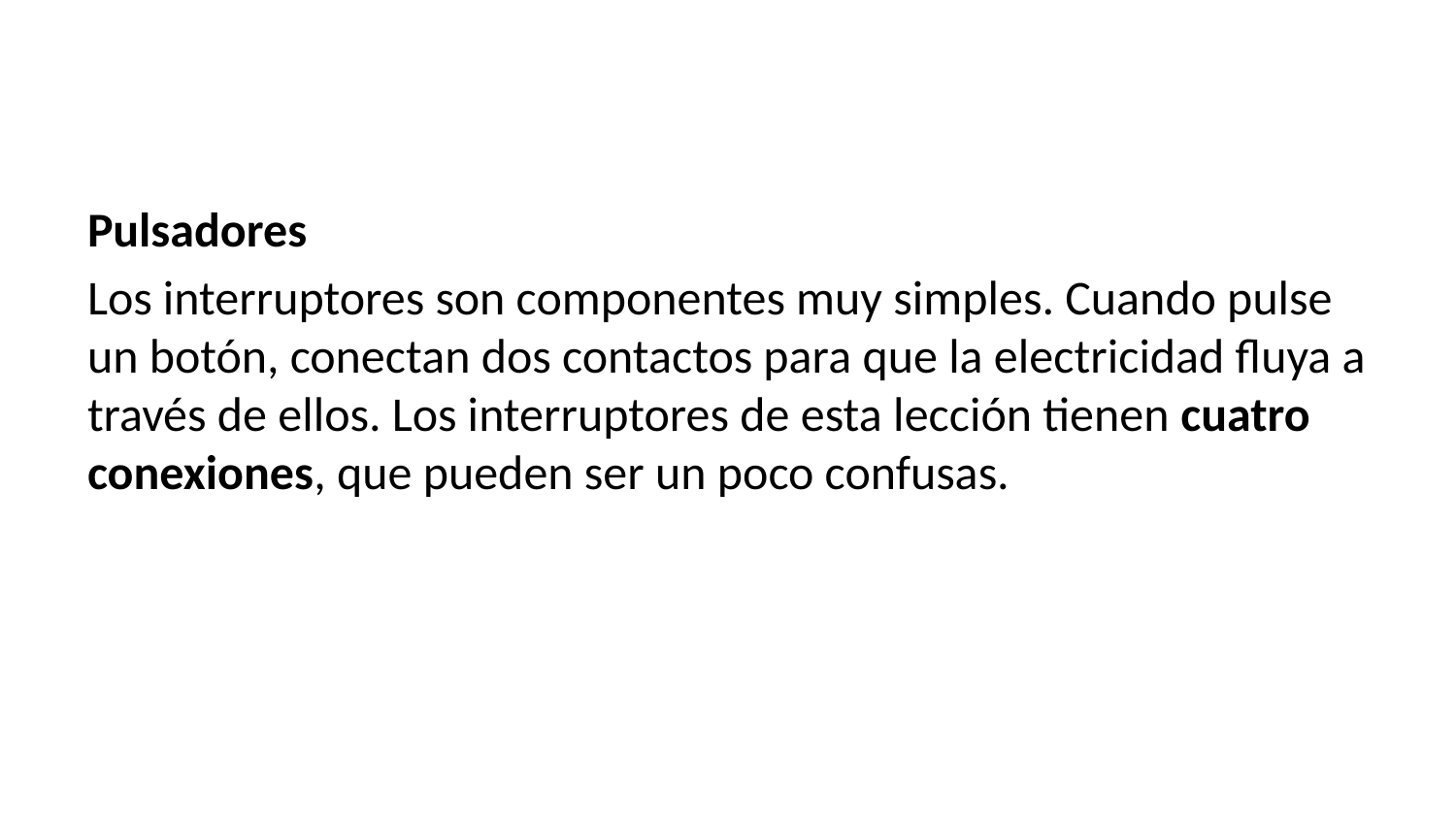

Pulsadores
Los interruptores son componentes muy simples. Cuando pulse un botón, conectan dos contactos para que la electricidad fluya a través de ellos. Los interruptores de esta lección tienen cuatro conexiones, que pueden ser un poco confusas.